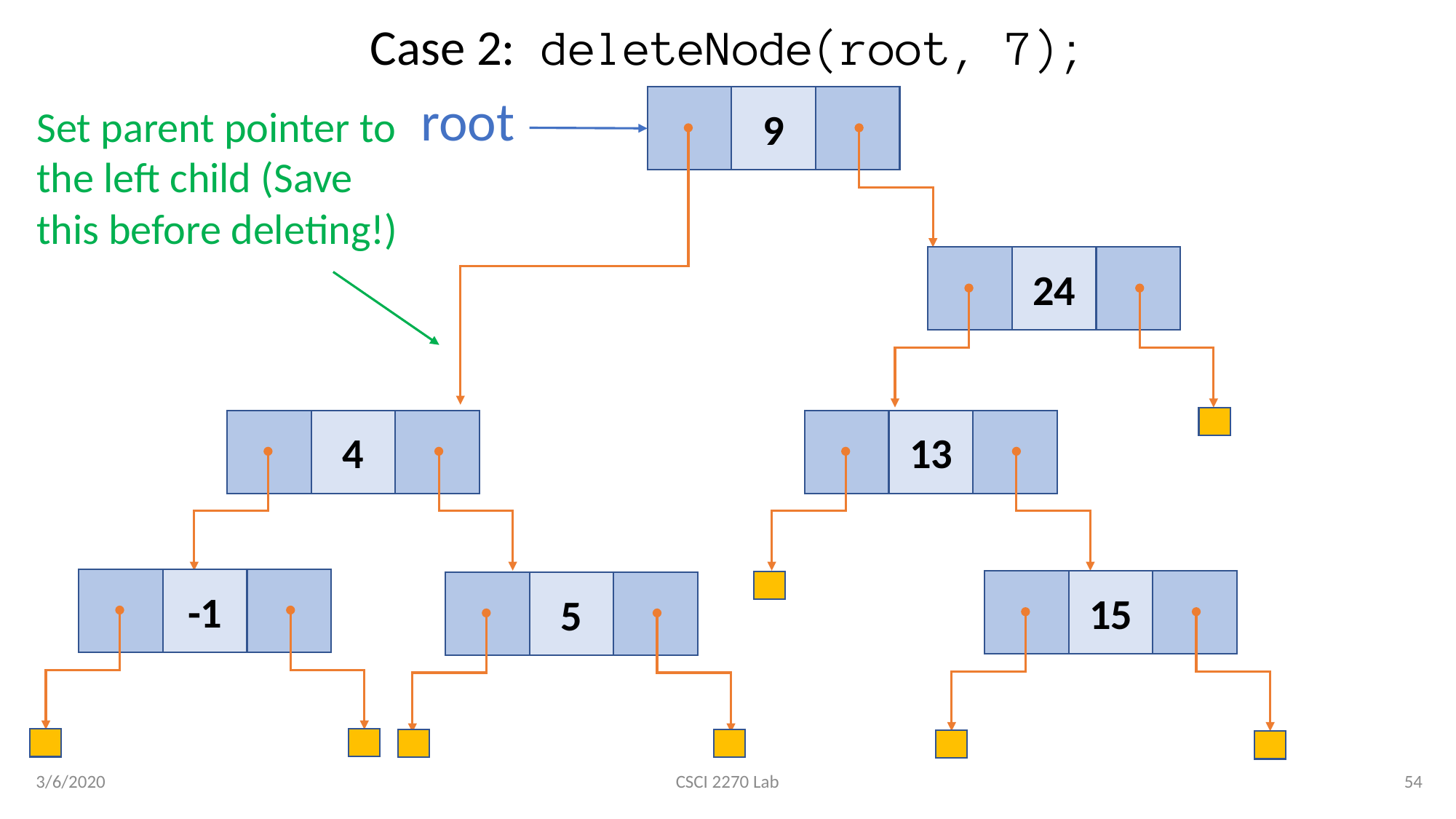

# Case 2: deleteNode(root, 7);
root

9

Set parent pointer to the left child (Save this before deleting!)

24

4

13

-1

15

5

3/6/2020
54
CSCI 2270 Lab